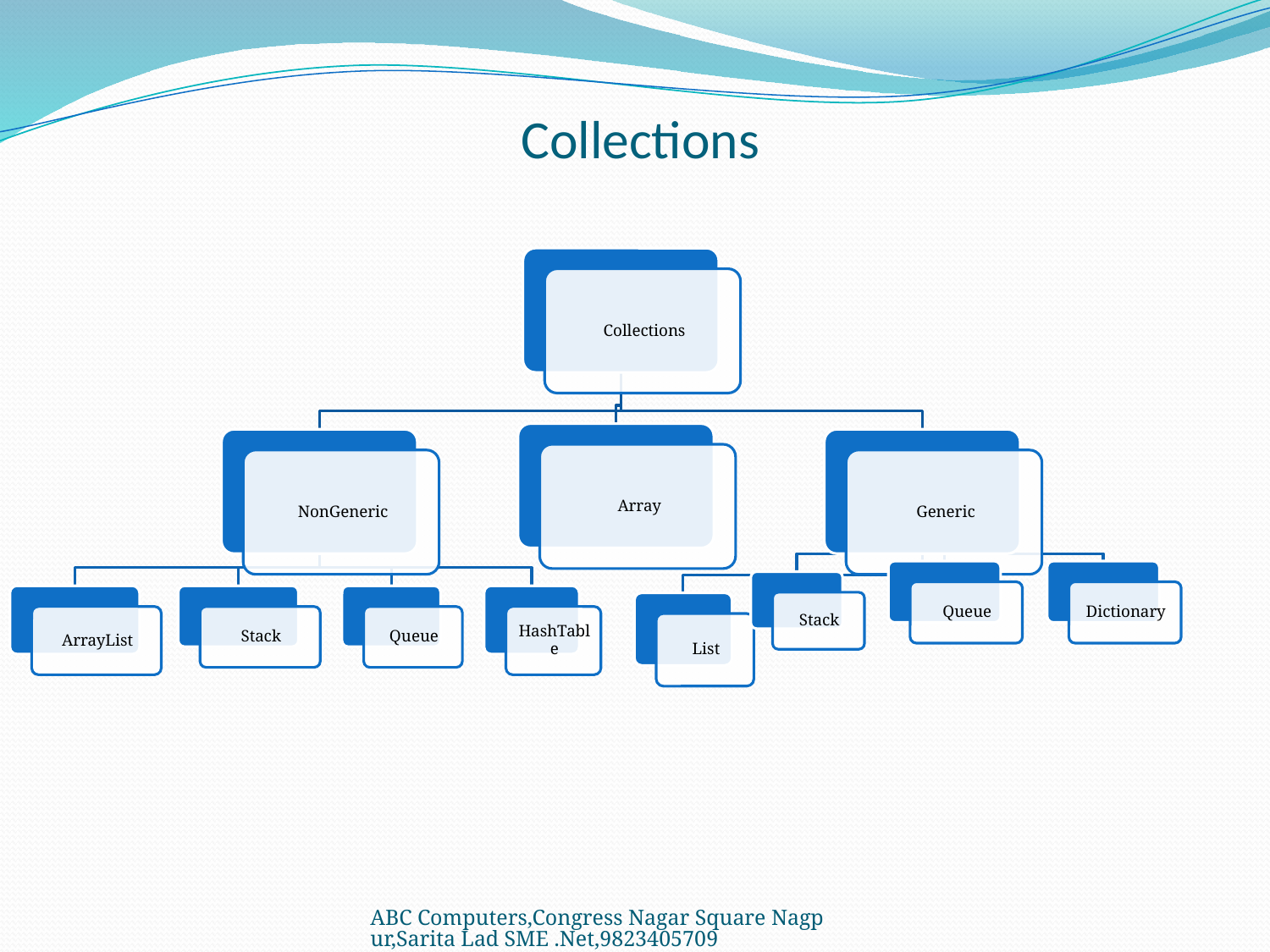

# Collections
Collections
NonGeneric
ArrayList
Stack
Queue
HashTable
Array
Generic
List
Stack
Queue
Dictionary
ABC Computers,Congress Nagar Square Nagpur,Sarita Lad SME .Net,9823405709